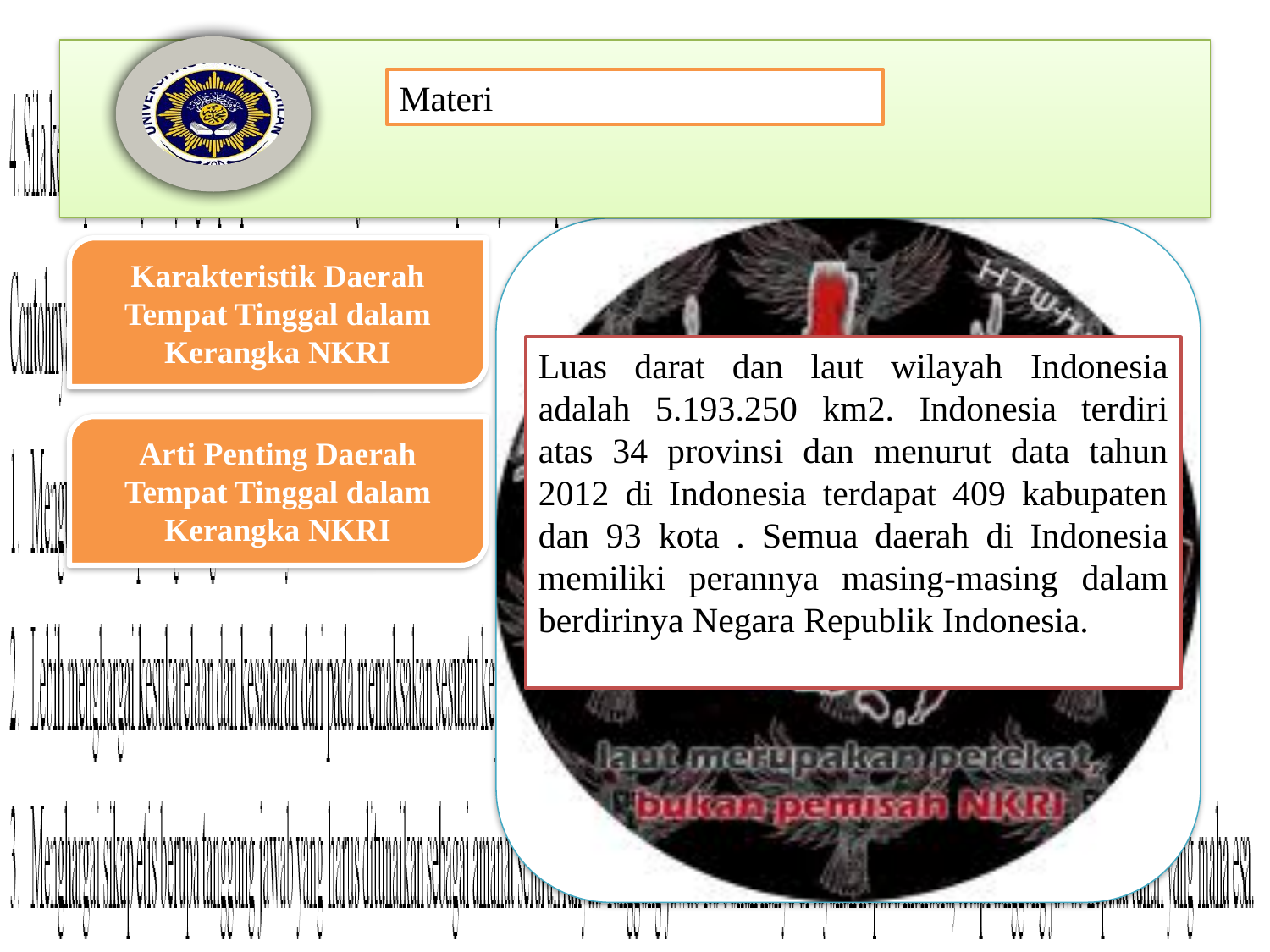

Luas darat dan laut wilayah Indonesia adalah 5.193.250 km2. Indonesia terdiri atas 34 provinsi dan menurut data tahun 2012 di Indonesia terdapat 409 kabupaten dan 93 kota . Semua daerah di Indonesia memiliki perannya masing-masing dalam berdirinya Negara Republik Indonesia.